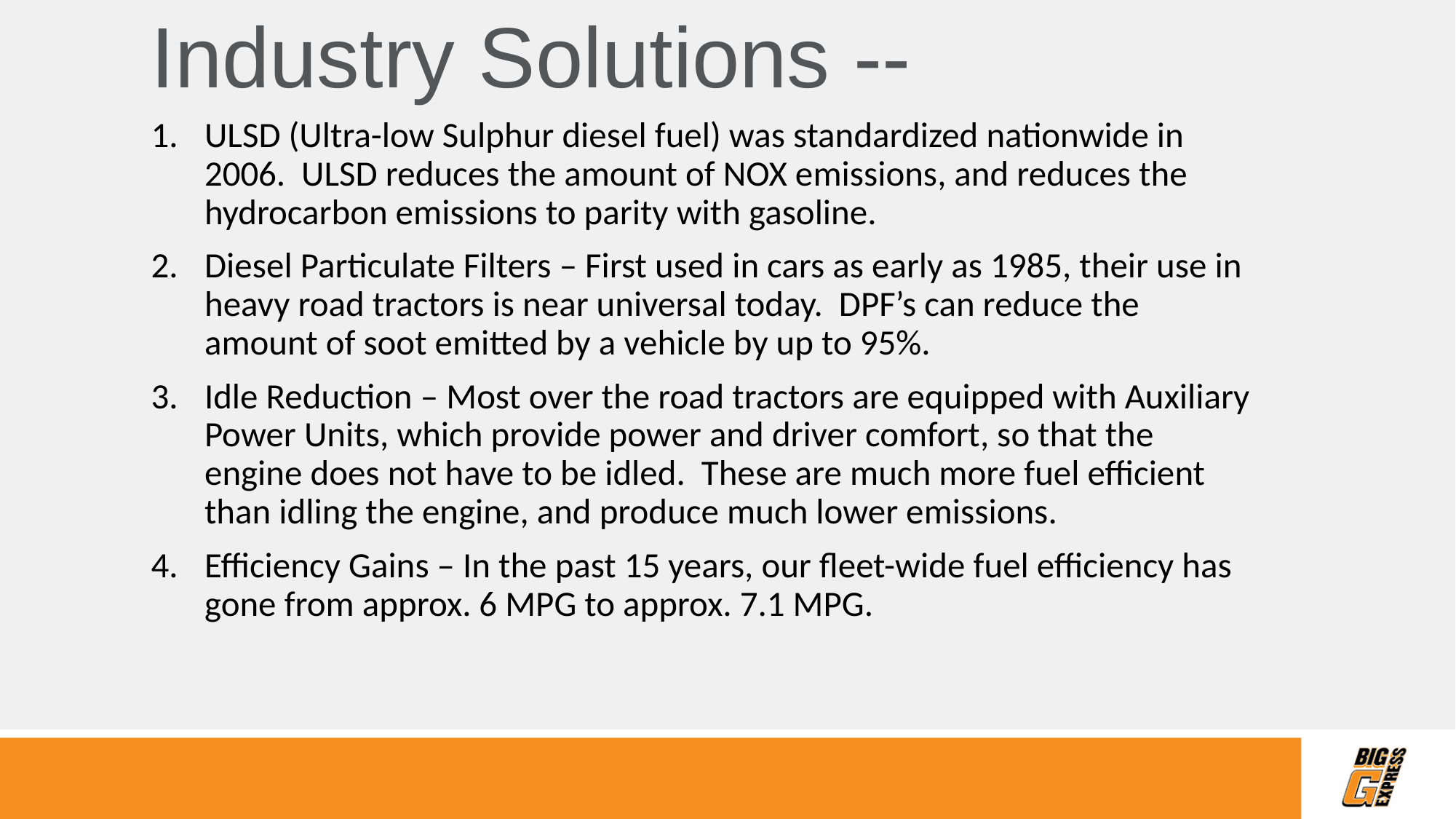

# Industry Solutions --
ULSD (Ultra-low Sulphur diesel fuel) was standardized nationwide in 2006.  ULSD reduces the amount of NOX emissions, and reduces the hydrocarbon emissions to parity with gasoline.
Diesel Particulate Filters – First used in cars as early as 1985, their use in heavy road tractors is near universal today.  DPF’s can reduce the amount of soot emitted by a vehicle by up to 95%.
Idle Reduction – Most over the road tractors are equipped with Auxiliary Power Units, which provide power and driver comfort, so that the engine does not have to be idled.  These are much more fuel efficient than idling the engine, and produce much lower emissions.
Efficiency Gains – In the past 15 years, our fleet-wide fuel efficiency has gone from approx. 6 MPG to approx. 7.1 MPG.